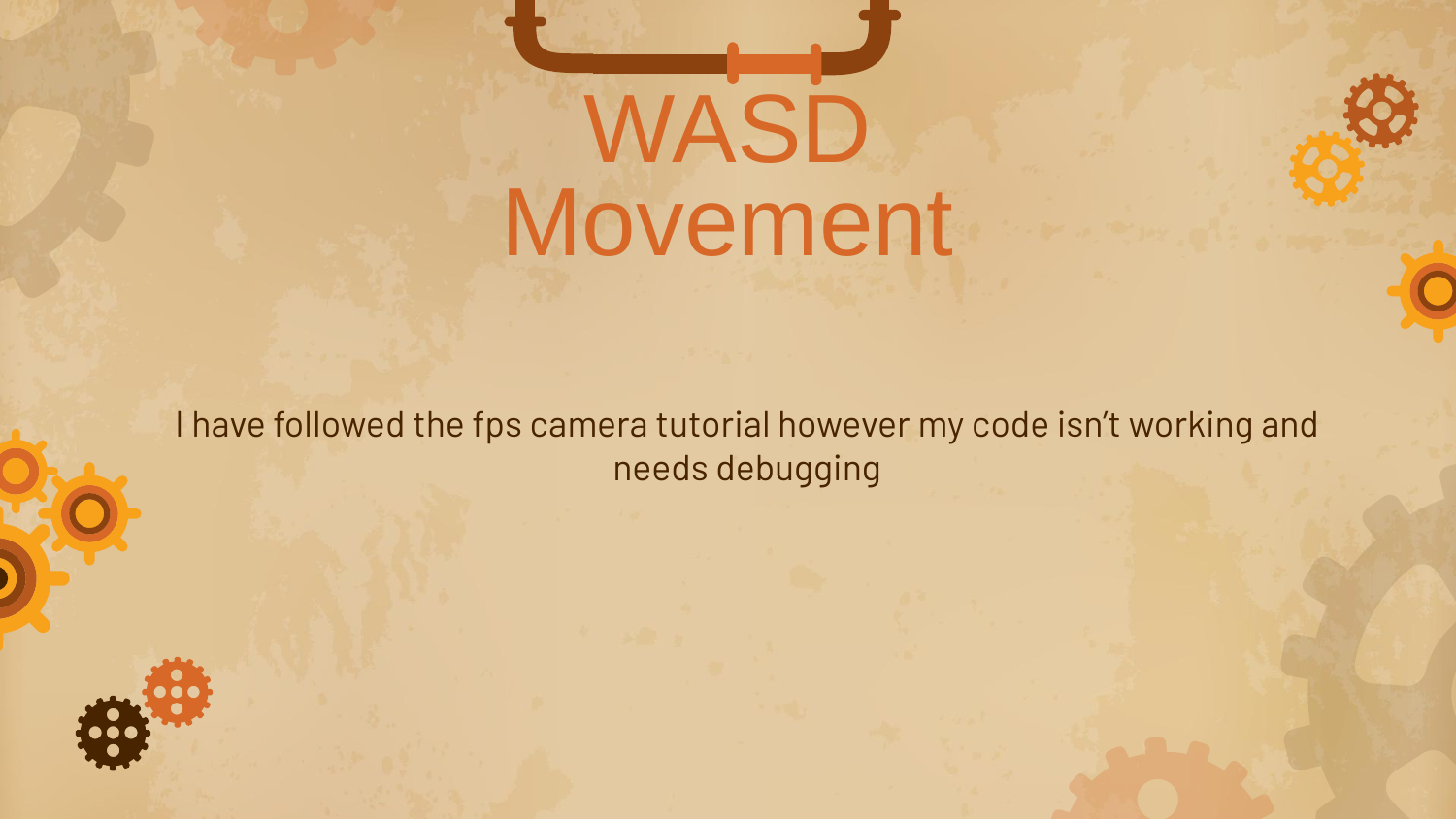

# WASD Movement

I have followed the fps camera tutorial however my code isn’t working and needs debugging